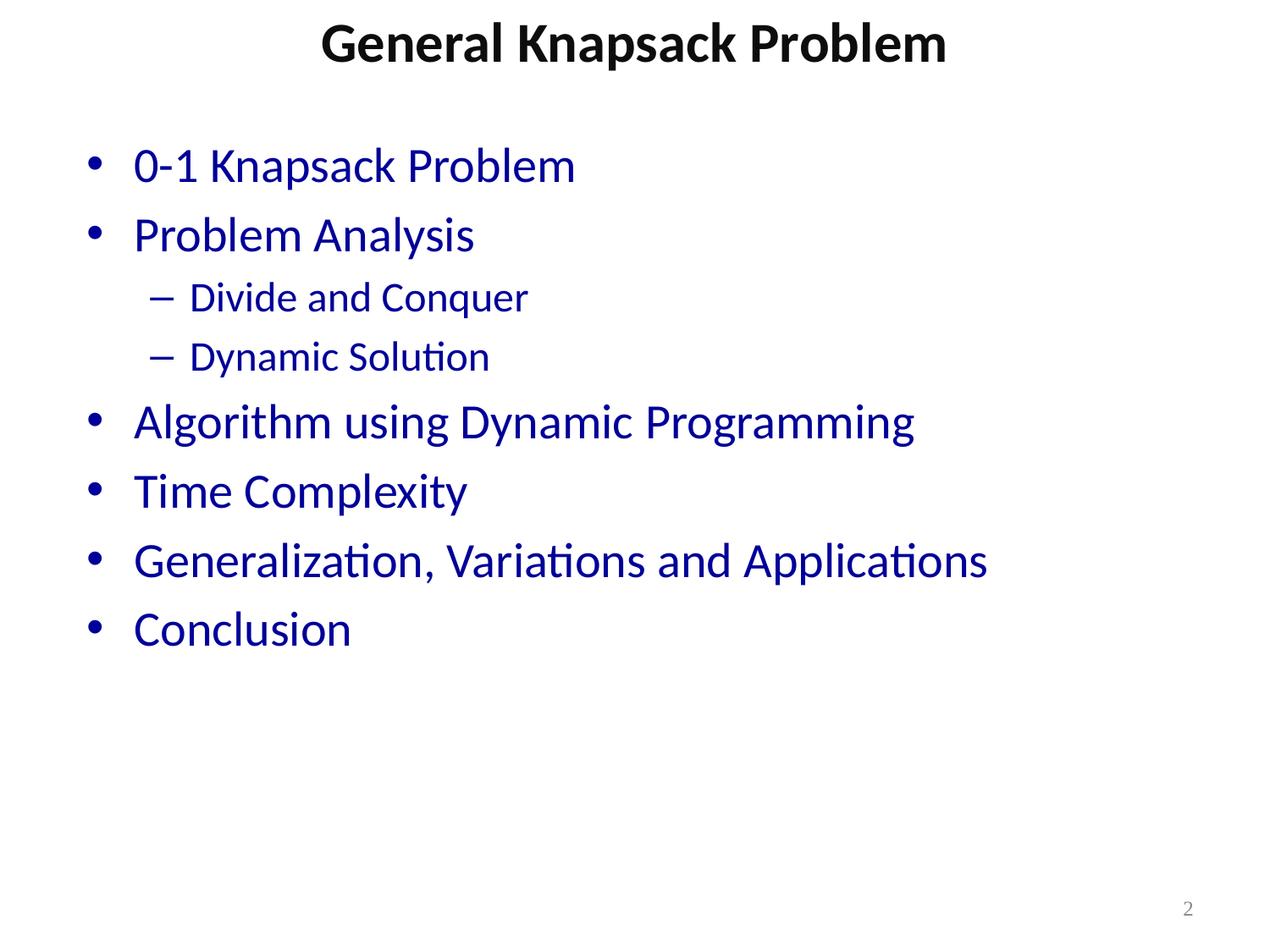

General Knapsack Problem
0-1 Knapsack Problem
Problem Analysis
Divide and Conquer
Dynamic Solution
Algorithm using Dynamic Programming
Time Complexity
Generalization, Variations and Applications
Conclusion
2